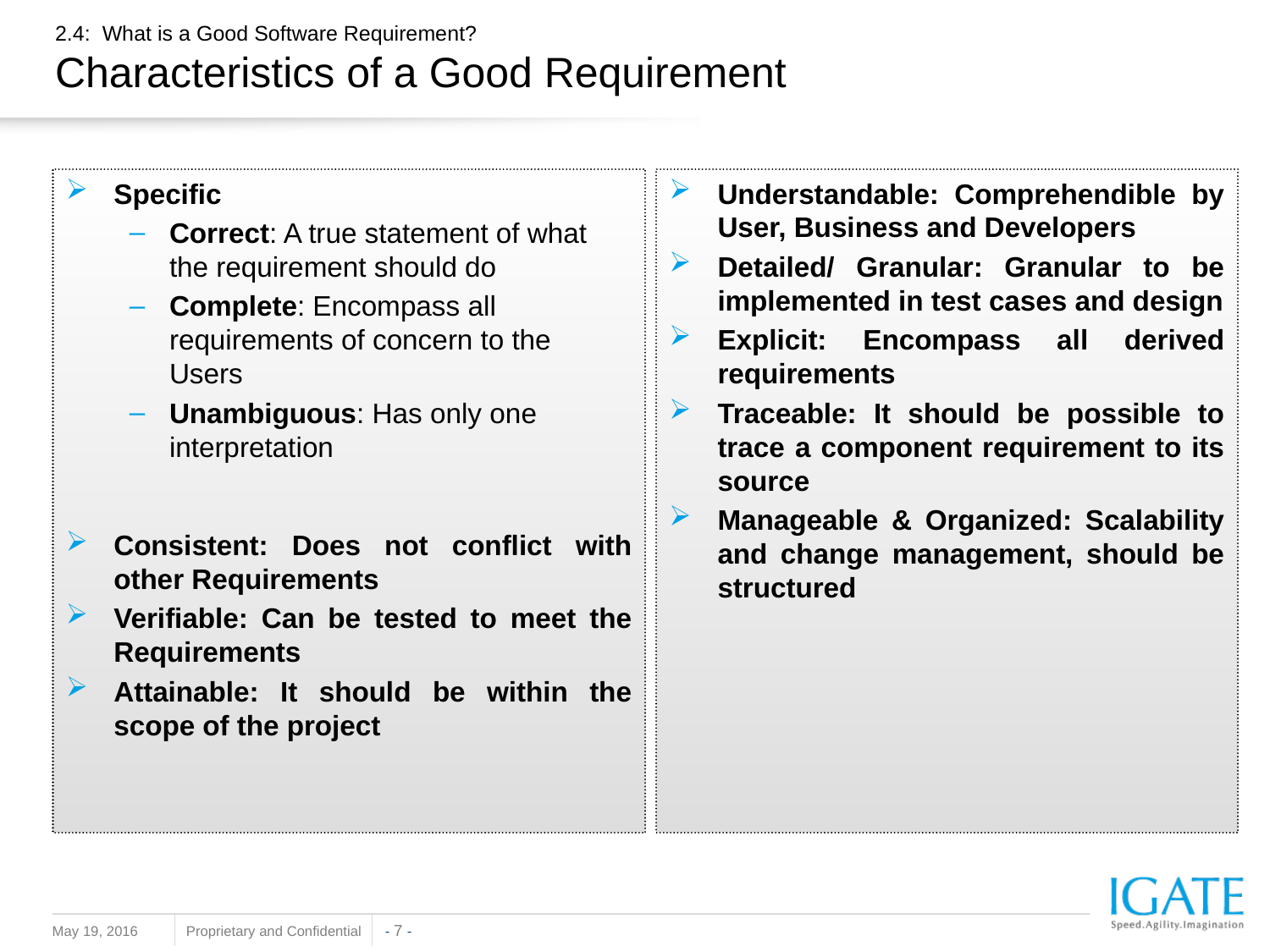

# 2.4:  What is a Good Software Requirement? Characteristics of a Good Requirement
Specific
Correct: A true statement of what the requirement should do
Complete: Encompass all requirements of concern to the Users
Unambiguous: Has only one interpretation

Consistent: Does not conflict with other Requirements
Verifiable: Can be tested to meet the Requirements
Attainable: It should be within the scope of the project

Understandable: Comprehendible by User, Business and Developers
Detailed/ Granular: Granular to be implemented in test cases and design
Explicit: Encompass all derived requirements
Traceable: It should be possible to trace a component requirement to its source
Manageable & Organized: Scalability and change management, should be structured